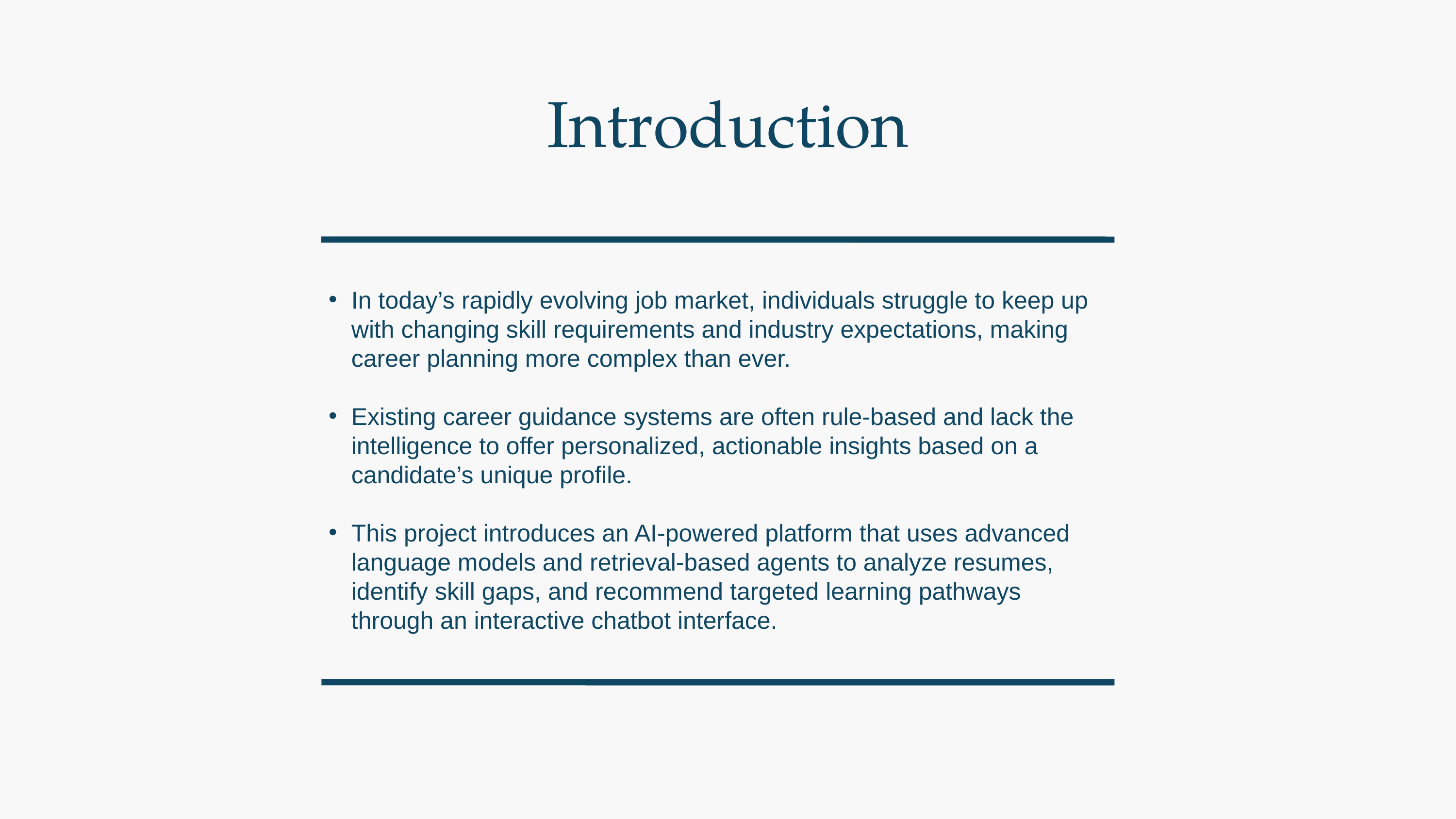

Introduction

In today’s rapidly evolving job market, individuals struggle to keep up with changing skill requirements and industry expectations, making career planning more complex than ever.

Existing career guidance systems are often rule-based and lack the intelligence to offer personalized, actionable insights based on a candidate’s unique profile.

This project introduces an AI-powered platform that uses advanced language models and retrieval-based agents to analyze resumes, identify skill gaps, and recommend targeted learning pathways through an interactive chatbot interface.